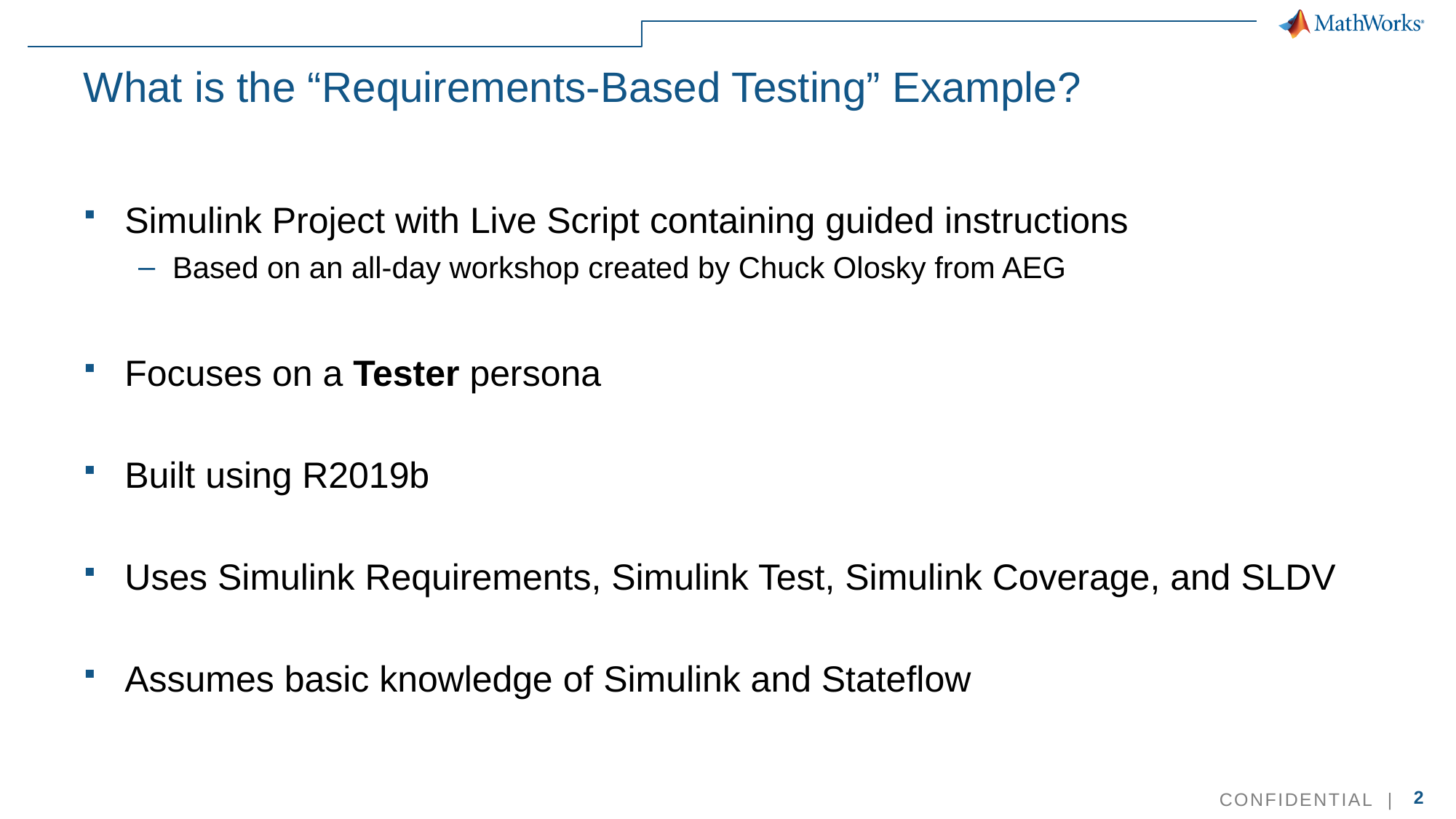

# What is the “Requirements-Based Testing” Example?
Simulink Project with Live Script containing guided instructions
Based on an all-day workshop created by Chuck Olosky from AEG

Focuses on a Tester persona

Built using R2019b

Uses Simulink Requirements, Simulink Test, Simulink Coverage, and SLDV

Assumes basic knowledge of Simulink and Stateflow